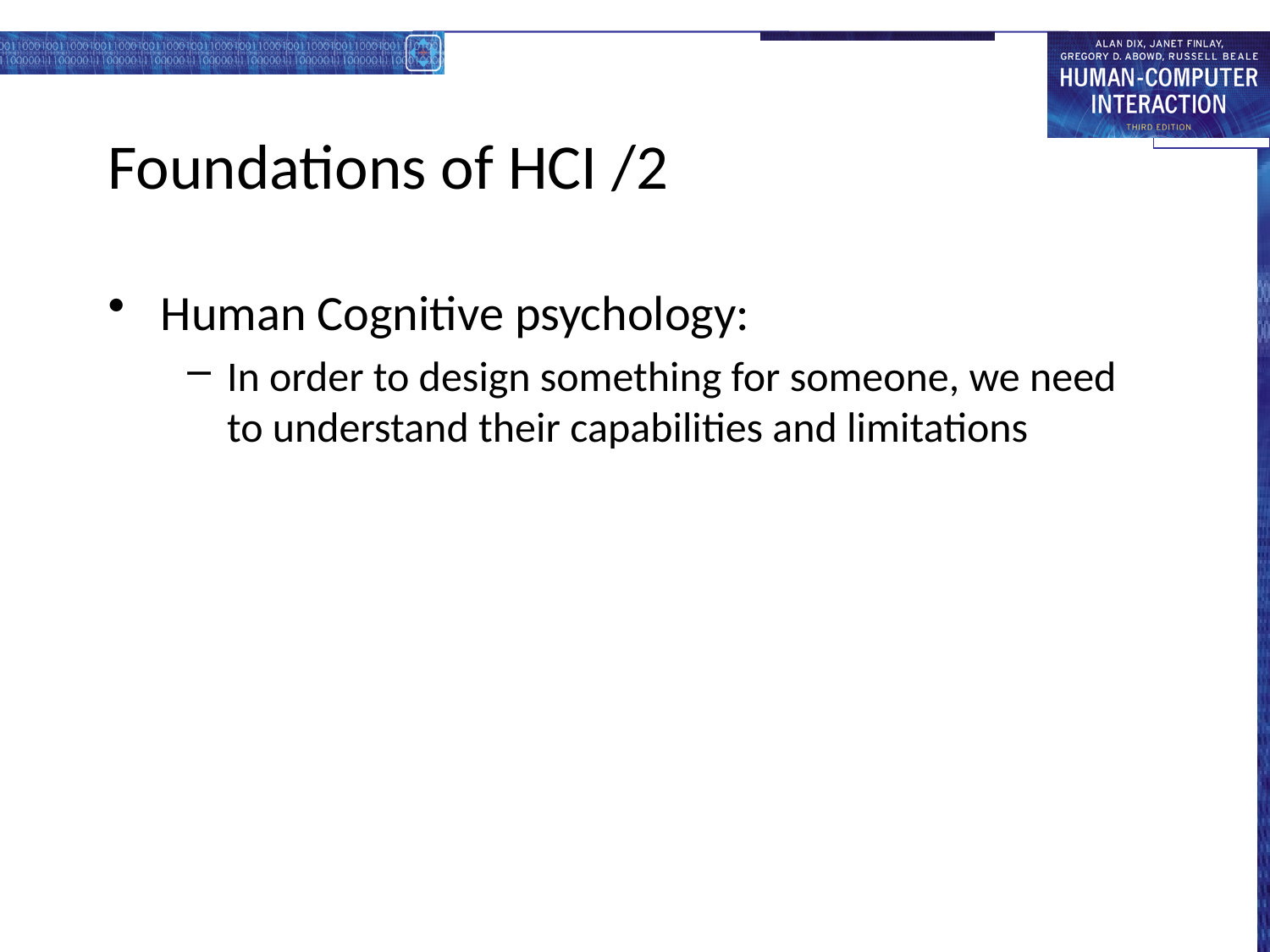

# Foundations of HCI /2
Human Cognitive psychology:
In order to design something for someone, we need to understand their capabilities and limitations